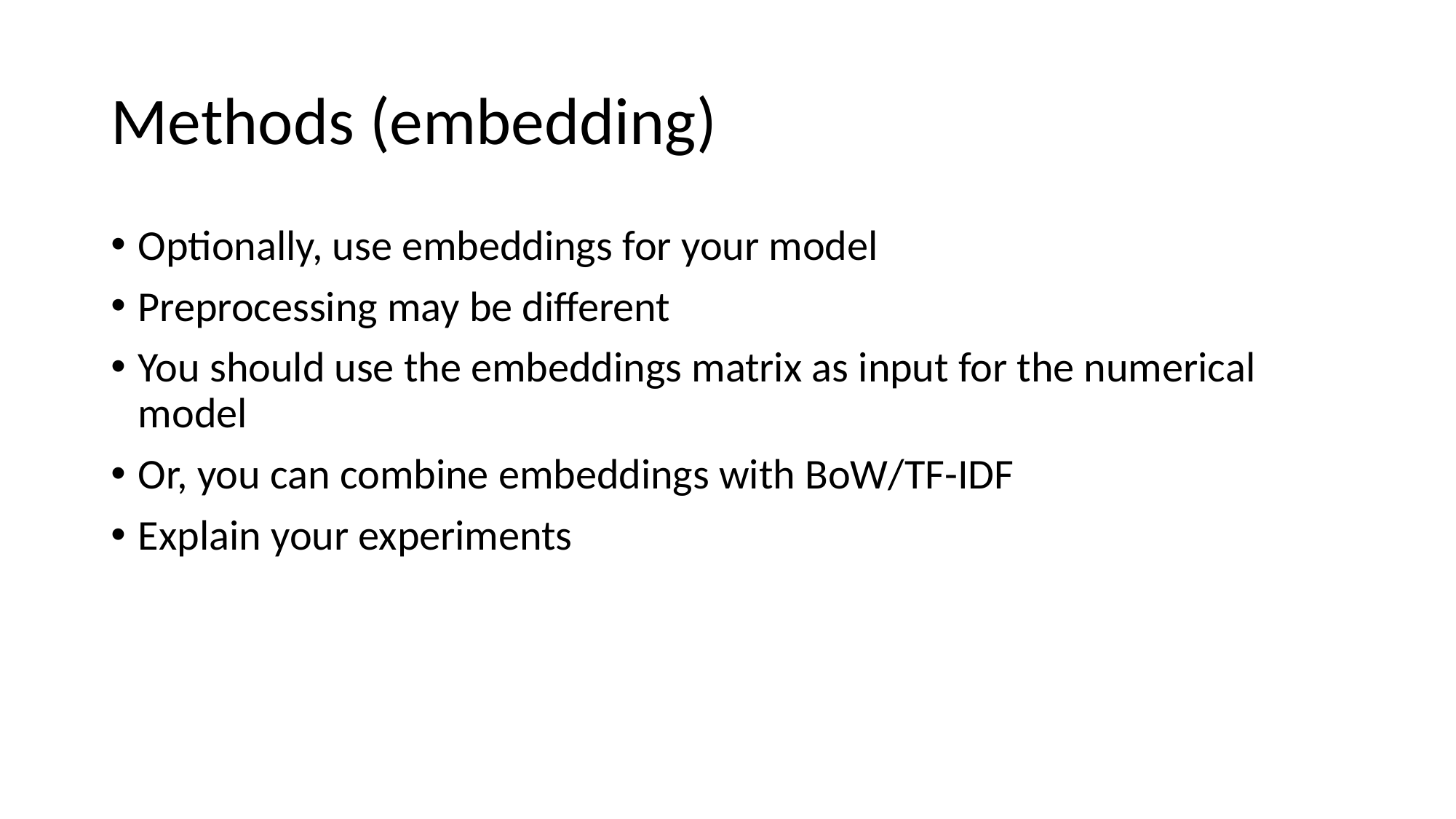

# Methods (embedding)
Optionally, use embeddings for your model
Preprocessing may be different
You should use the embeddings matrix as input for the numerical model
Or, you can combine embeddings with BoW/TF-IDF
Explain your experiments